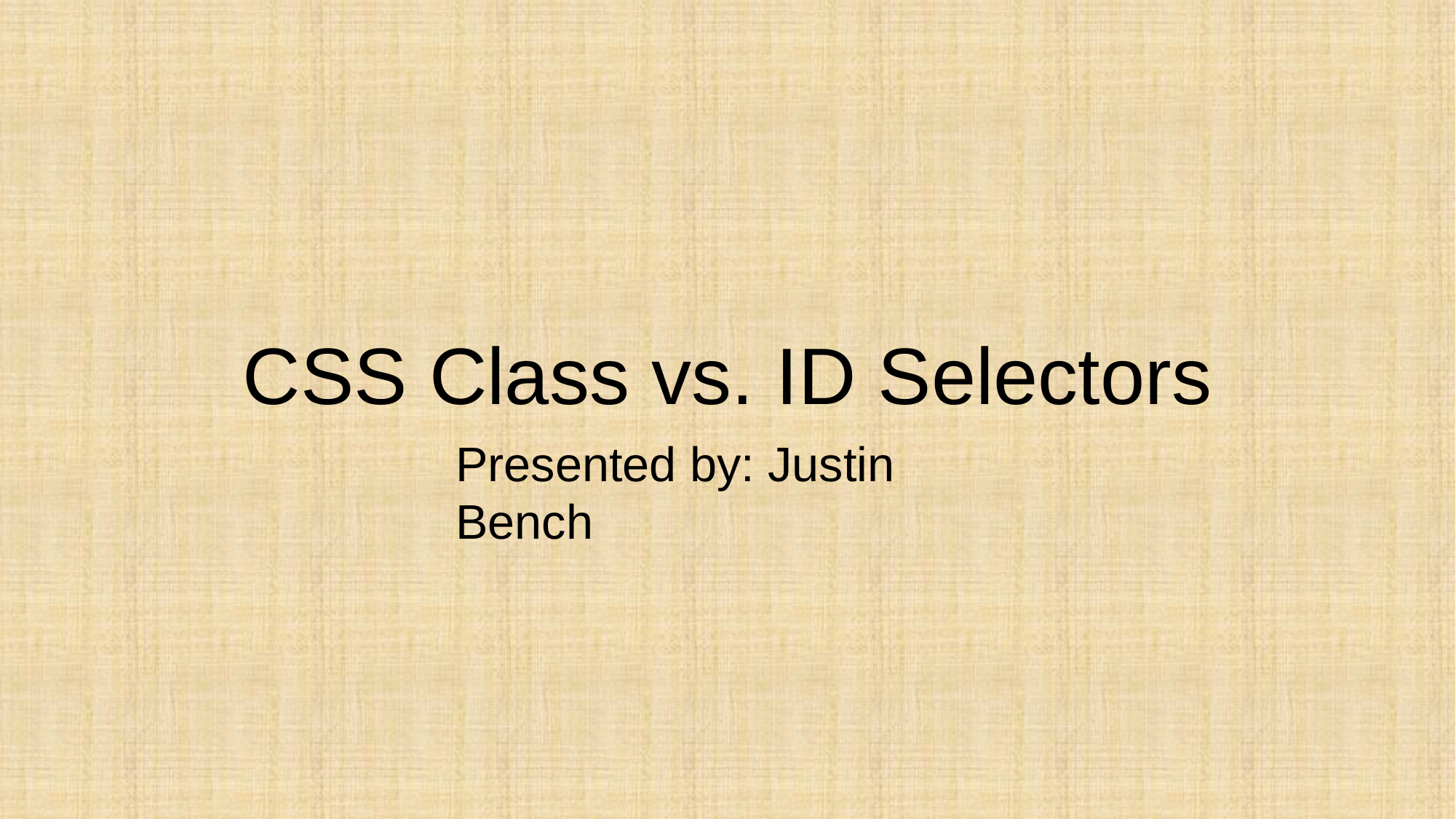

# CSS Class vs. ID Selectors
Presented by: Justin Bench